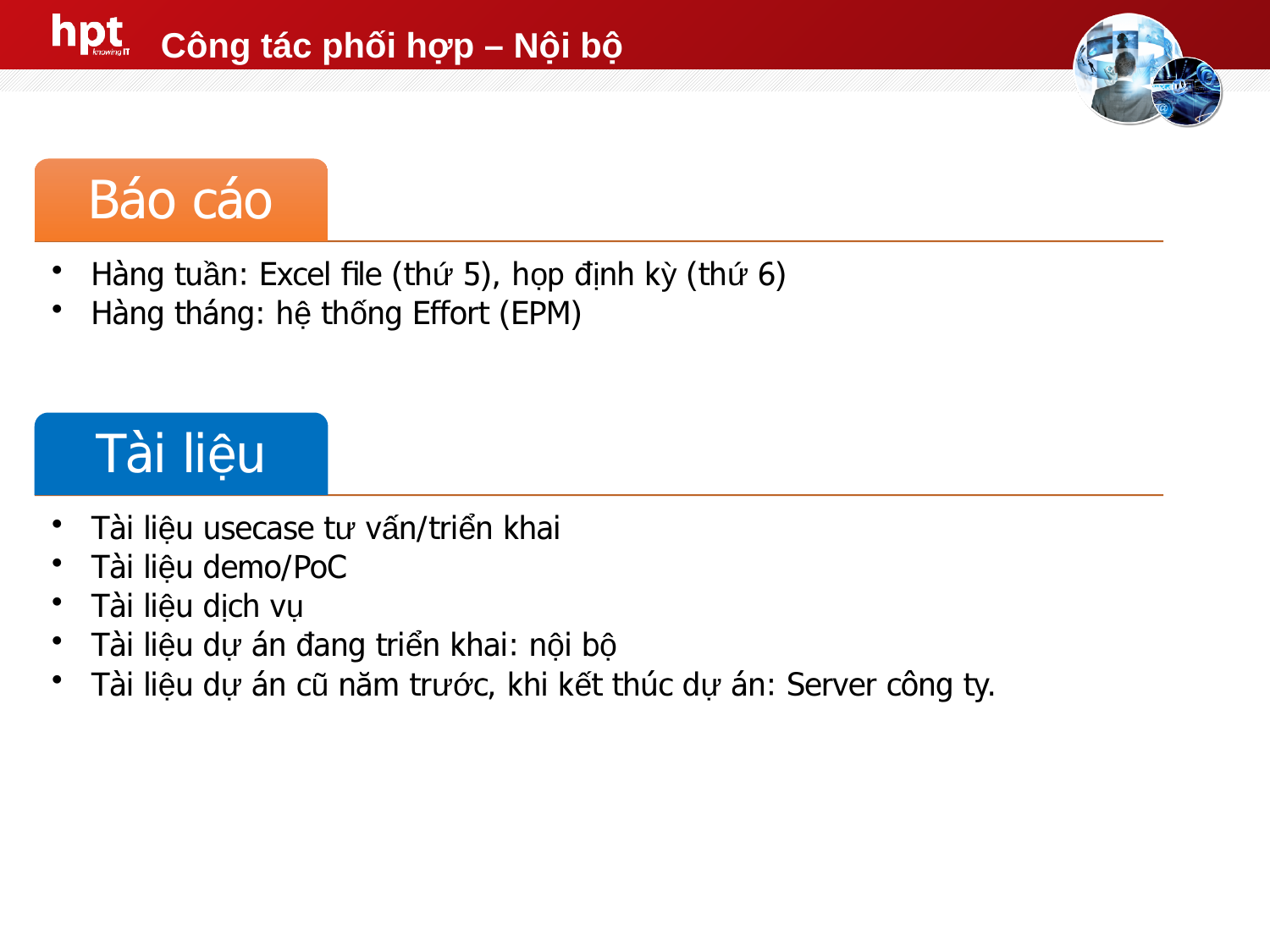

# Công tác phối hợp – Nội bộ
Báo cáo

Hàng tuần: Excel file (thứ 5), họp định kỳ (thứ 6)
Hàng tháng: hệ thống Effort (EPM)

Tài liệu

Tài liệu usecase tư vấn/triển khai
Tài liệu demo/PoC
Tài liệu dịch vụ
Tài liệu dự án đang triển khai: nội bộ
Tài liệu dự án cũ năm trước, khi kết thúc dự án: Server công ty.